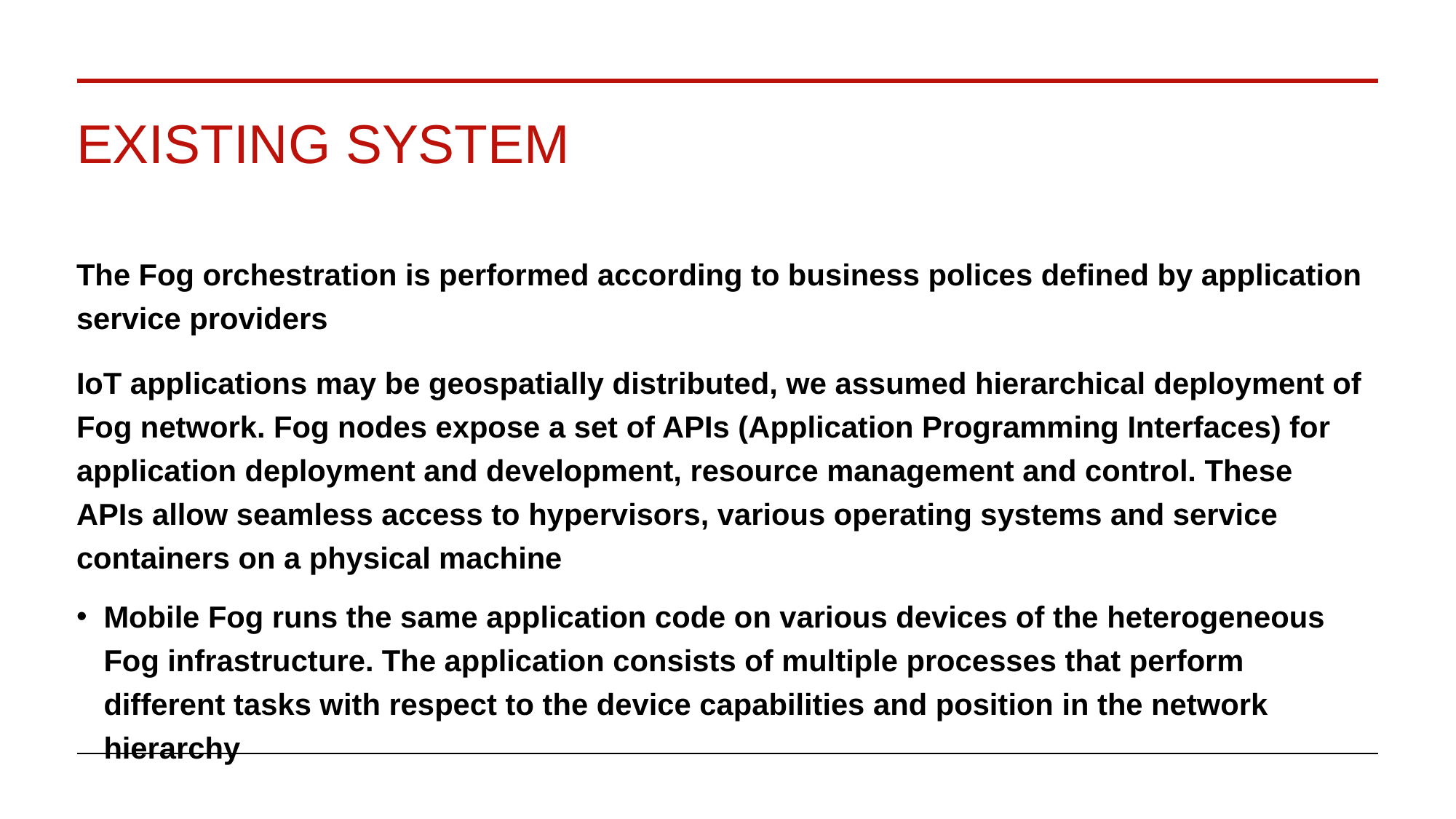

# EXISTING SYSTEM
The Fog orchestration is performed according to business polices defined by application service providers
IoT applications may be geospatially distributed, we assumed hierarchical deployment of Fog network. Fog nodes expose a set of APIs (Application Programming Interfaces) for application deployment and development, resource management and control. These APIs allow seamless access to hypervisors, various operating systems and service containers on a physical machine
Mobile Fog runs the same application code on various devices of the heterogeneous Fog infrastructure. The application consists of multiple processes that perform different tasks with respect to the device capabilities and position in the network hierarchy